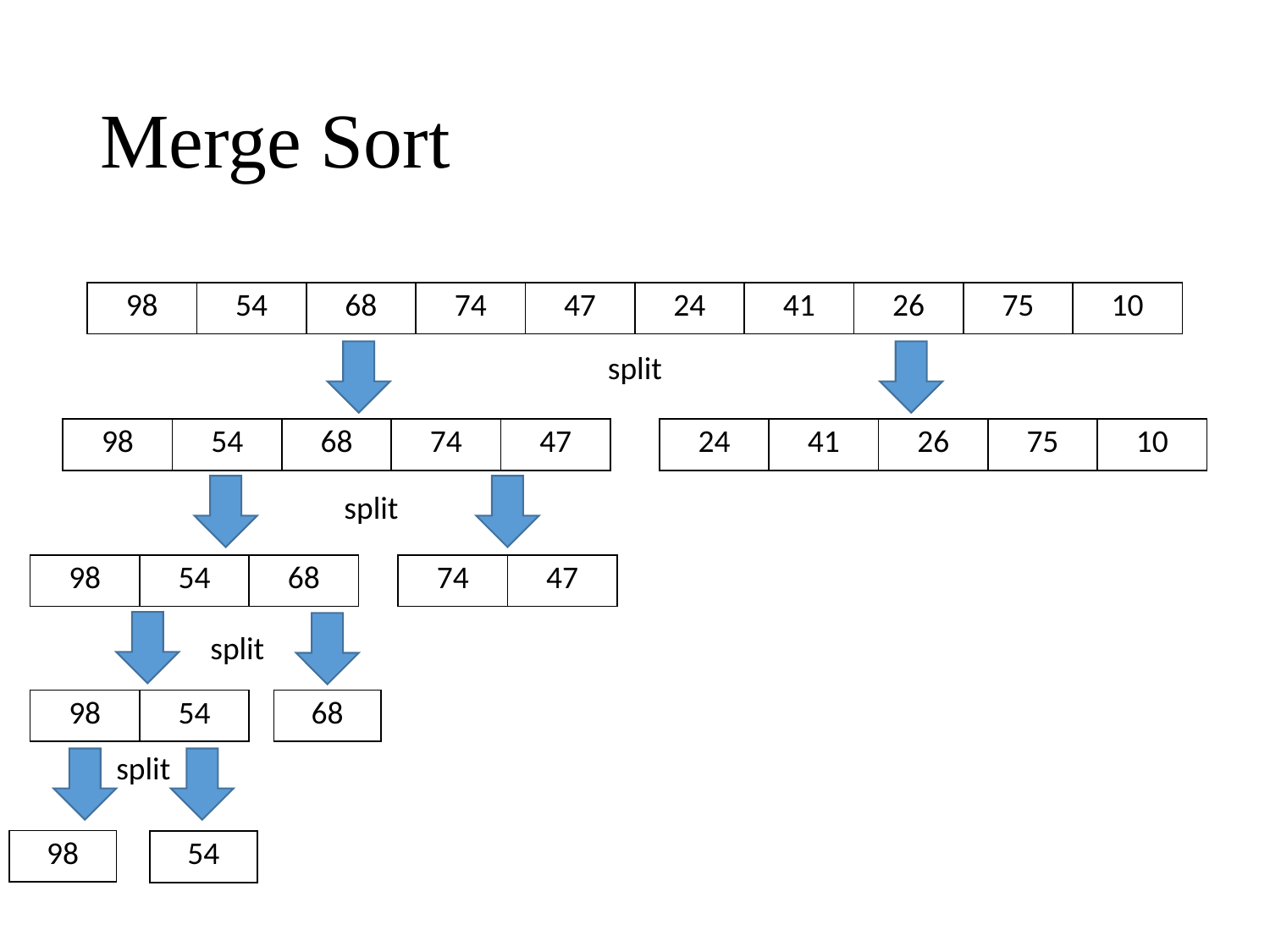

# Merge Sort
| 98 | 54 | 68 | 74 | 47 | 24 | 41 | 26 | 75 | 10 |
| --- | --- | --- | --- | --- | --- | --- | --- | --- | --- |

split

| 98 | 54 | 68 | 74 | 47 |
| --- | --- | --- | --- | --- |
| 24 | 41 | 26 | 75 | 10 |
| --- | --- | --- | --- | --- |

split
| 98 | 54 | 68 |
| --- | --- | --- |
| 74 | 47 |
| --- | --- |

split
| 98 | 54 |
| --- | --- |
| 68 |
| --- |
split

| 98 |
| --- |
| 54 |
| --- |